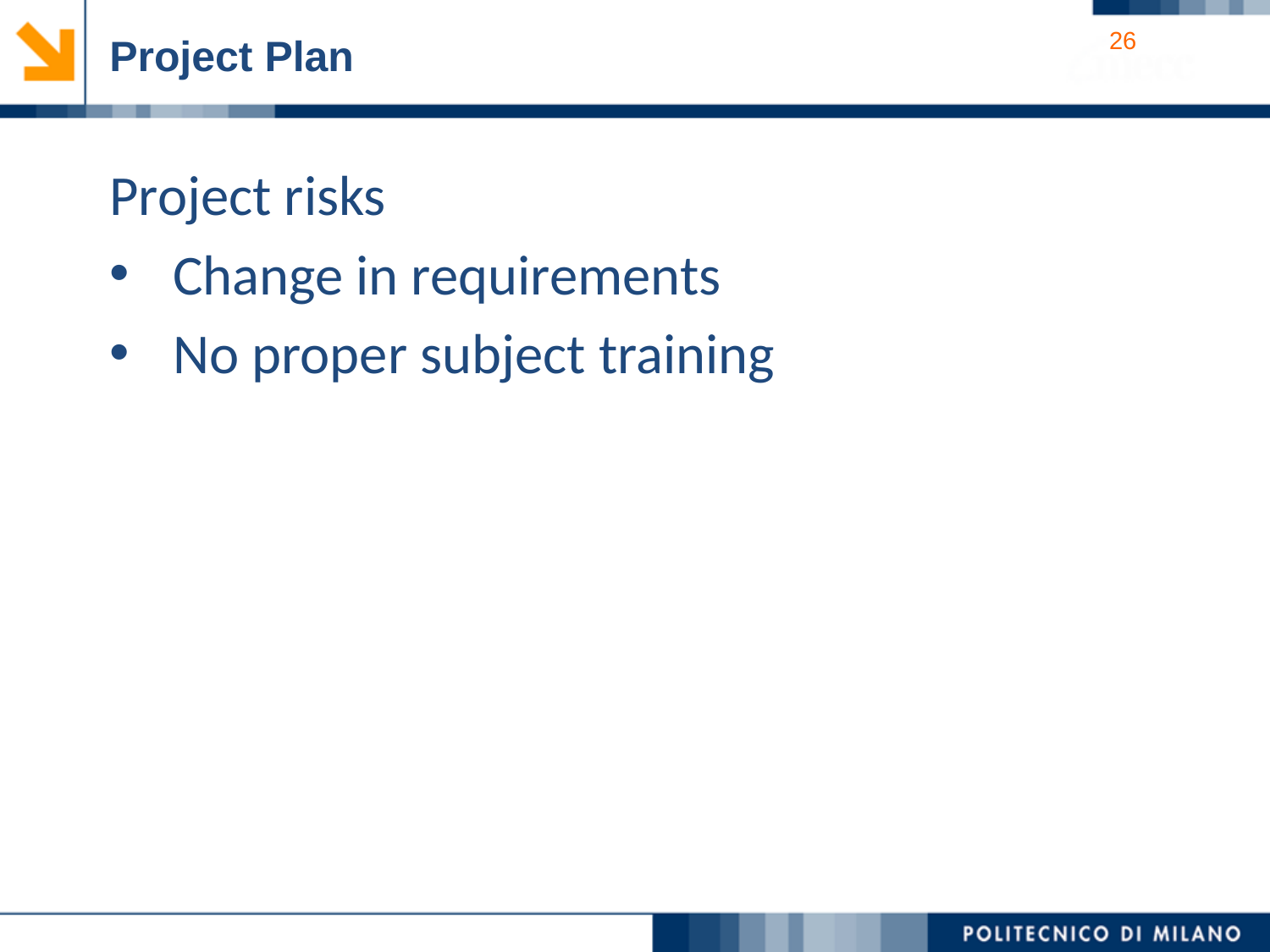

Project Plan
Project risks
Change in requirements
No proper subject training